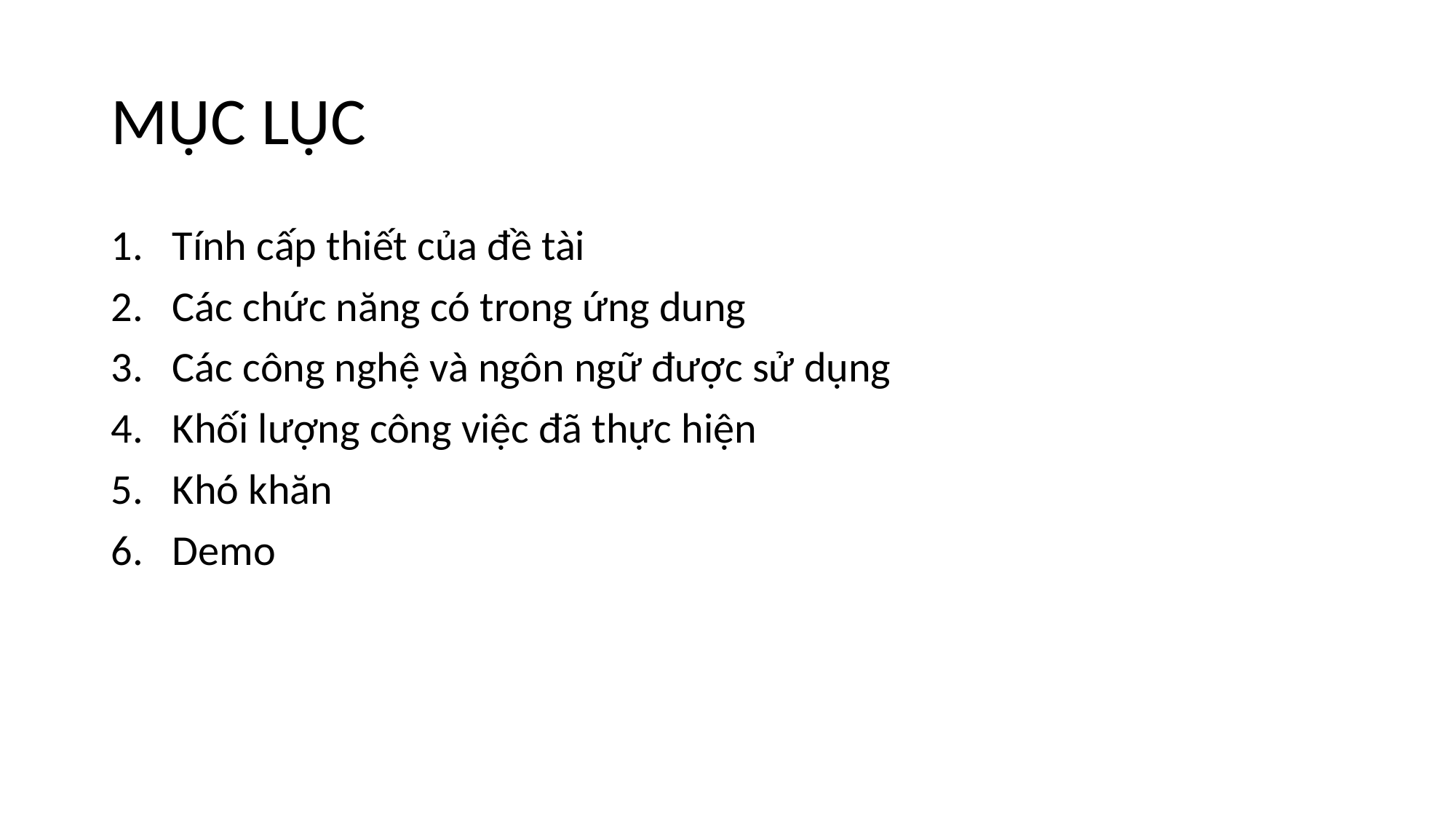

# MỤC LỤC
Tính cấp thiết của đề tài
Các chức năng có trong ứng dung
Các công nghệ và ngôn ngữ được sử dụng
Khối lượng công việc đã thực hiện
Khó khăn
Demo